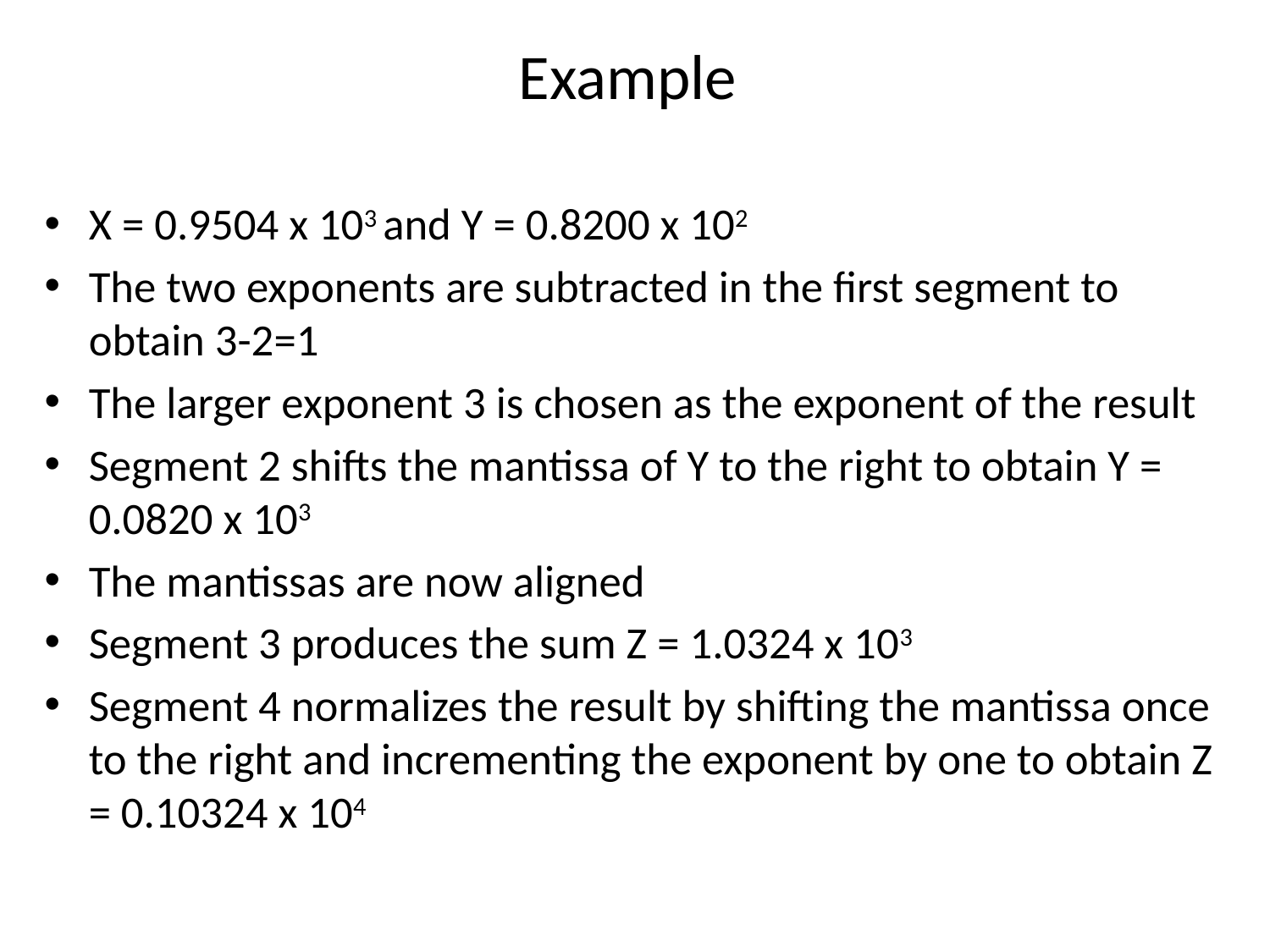

# Example

X = 0.9504 x 103 and Y = 0.8200 x 102
The two exponents are subtracted in the first segment to obtain 3-2=1
The larger exponent 3 is chosen as the exponent of the result
Segment 2 shifts the mantissa of Y to the right to obtain Y = 0.0820 x 103
The mantissas are now aligned
Segment 3 produces the sum Z = 1.0324 x 103
Segment 4 normalizes the result by shifting the mantissa once to the right and incrementing the exponent by one to obtain Z = 0.10324 x 104